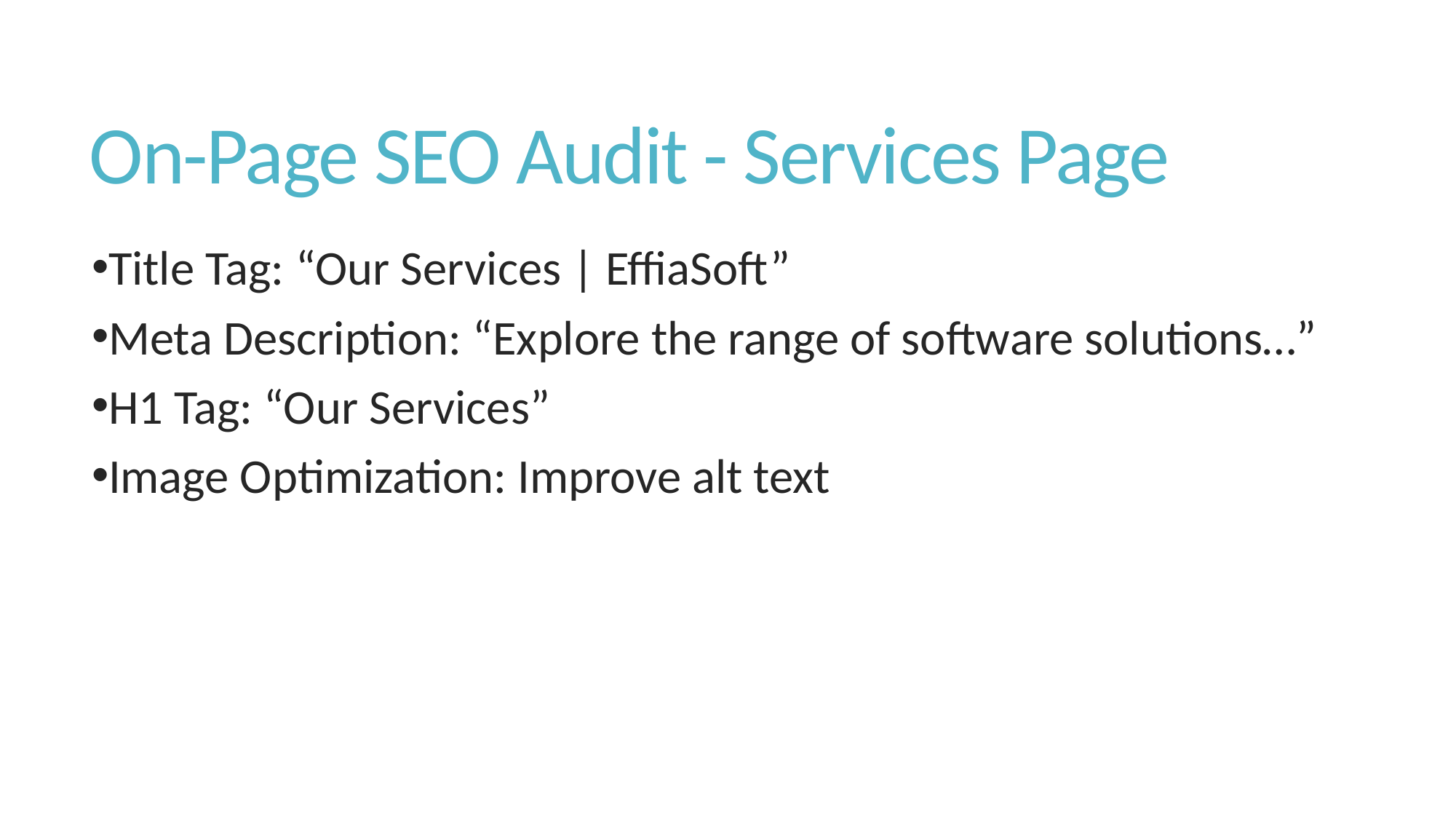

# On-Page SEO Audit - Services Page
Title Tag: “Our Services | EffiaSoft”
Meta Description: “Explore the range of software solutions…”
H1 Tag: “Our Services”
Image Optimization: Improve alt text